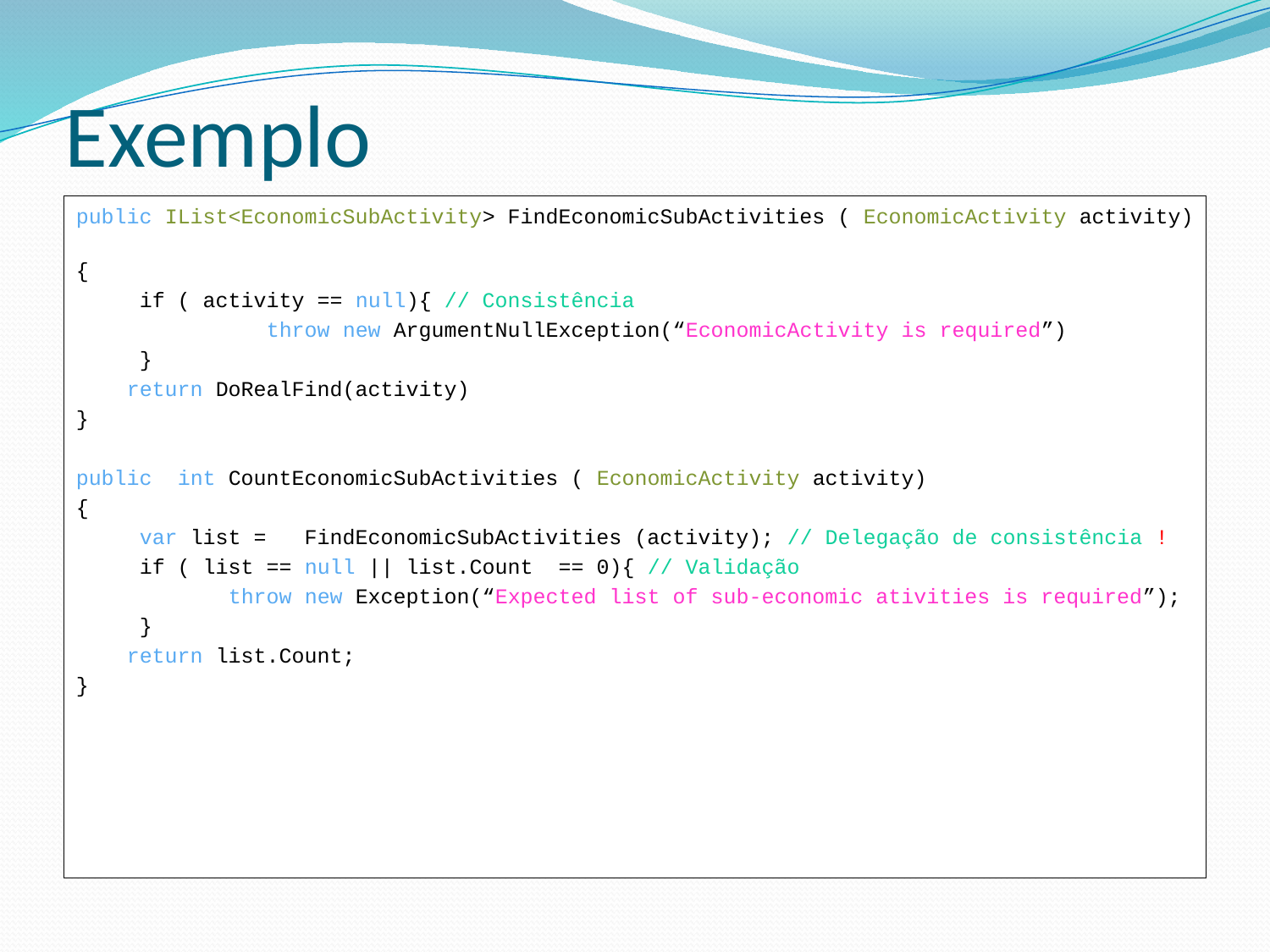

# Exemplo
public IList<EconomicSubActivity> FindEconomicSubActivities ( EconomicActivity activity)
{
     if ( activity == null){ // Consistência
               throw new ArgumentNullException(“EconomicActivity is required”)
     }
    return DoRealFind(activity)
}

public  int CountEconomicSubActivities ( EconomicActivity activity)
{
     var list =   FindEconomicSubActivities (activity); // Delegação de consistência !
     if ( list == null || list.Count  == 0){ // Validação
            throw new Exception(“Expected list of sub-economic ativities is required”);
     }
    return list.Count;
}